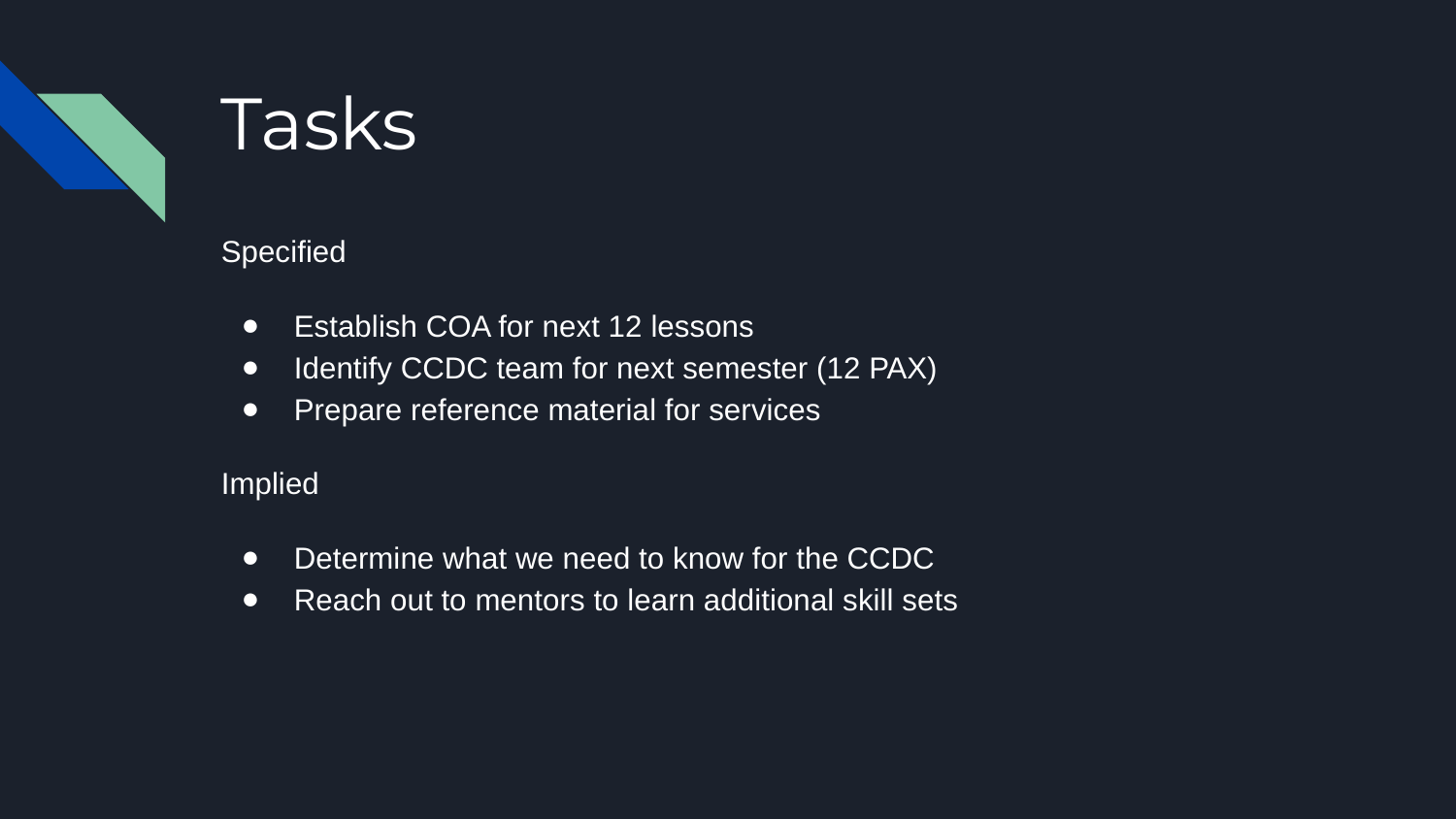

# Tasks
Specified
Establish COA for next 12 lessons
Identify CCDC team for next semester (12 PAX)
Prepare reference material for services
Implied
Determine what we need to know for the CCDC
Reach out to mentors to learn additional skill sets